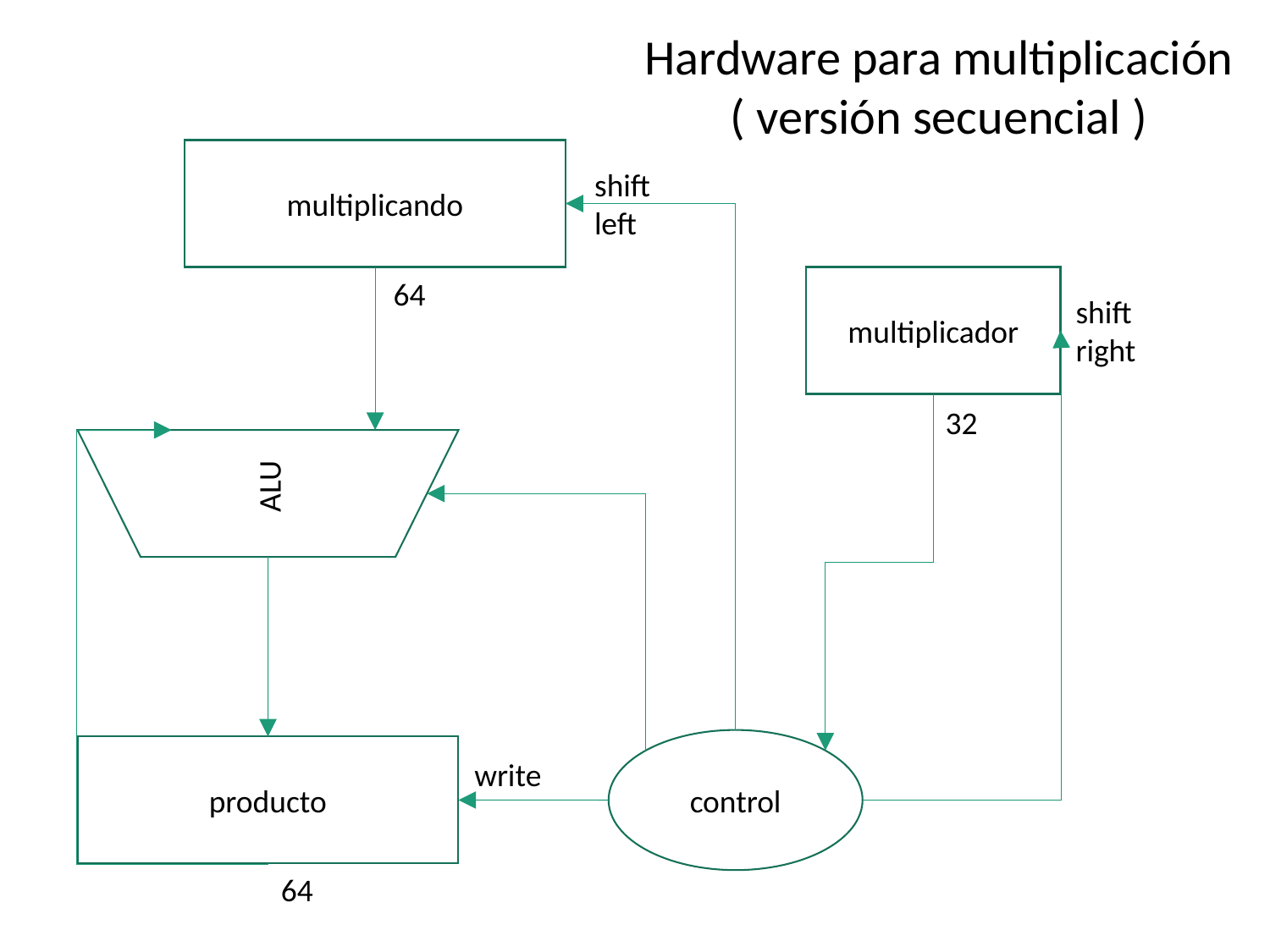

Hardware para multiplicación
( versión secuencial )
multiplicando
shift
left
multiplicador
64
shift
right
32
ALU
control
producto
write
64